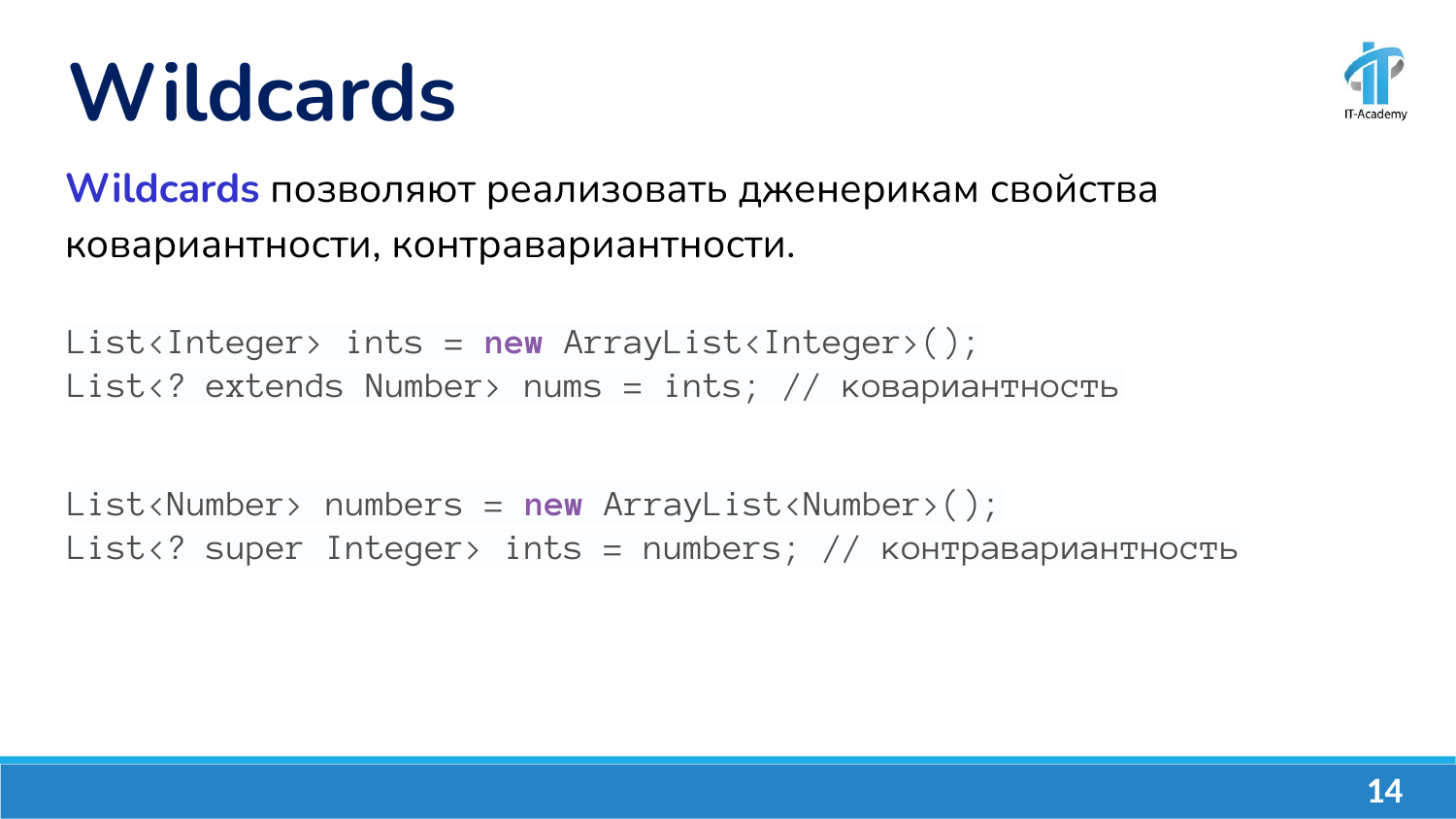

Wildcards
Wildcards позволяют реализовать дженерикам свойства ковариантности, контравариантности.
List<Integer> ints = new ArrayList<Integer>();
List<? extends Number> nums = ints; // ковариантность
List<Number> numbers = new ArrayList<Number>();
List<? super Integer> ints = numbers; // контравариантность
14